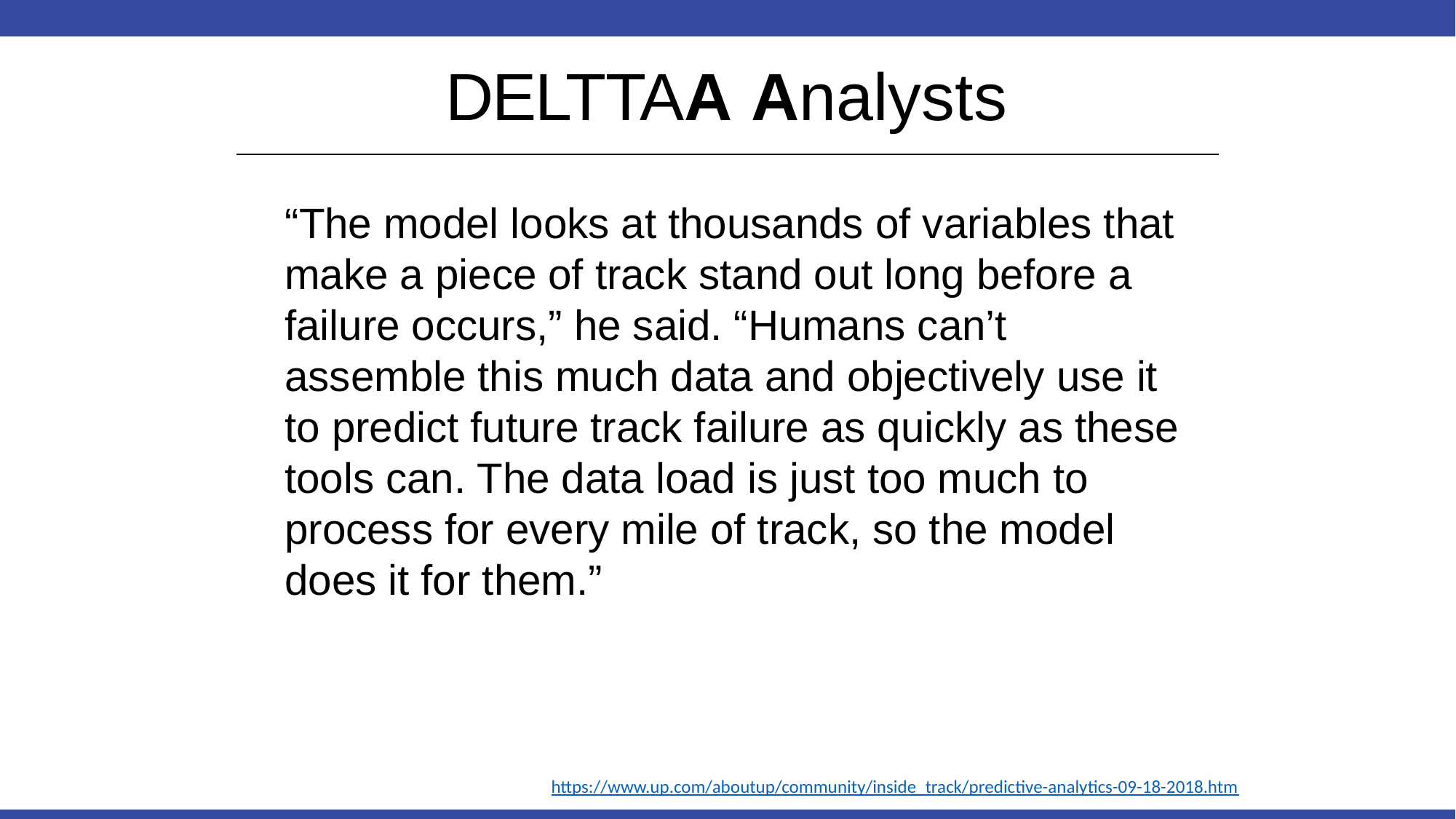

# DELTTAA Analysts

“The model looks at thousands of variables that make a piece of track stand out long before a failure occurs,” he said. “Humans can’t assemble this much data and objectively use it to predict future track failure as quickly as these tools can. The data load is just too much to process for every mile of track, so the model does it for them.”
https://www.up.com/aboutup/community/inside_track/predictive-analytics-09-18-2018.htm